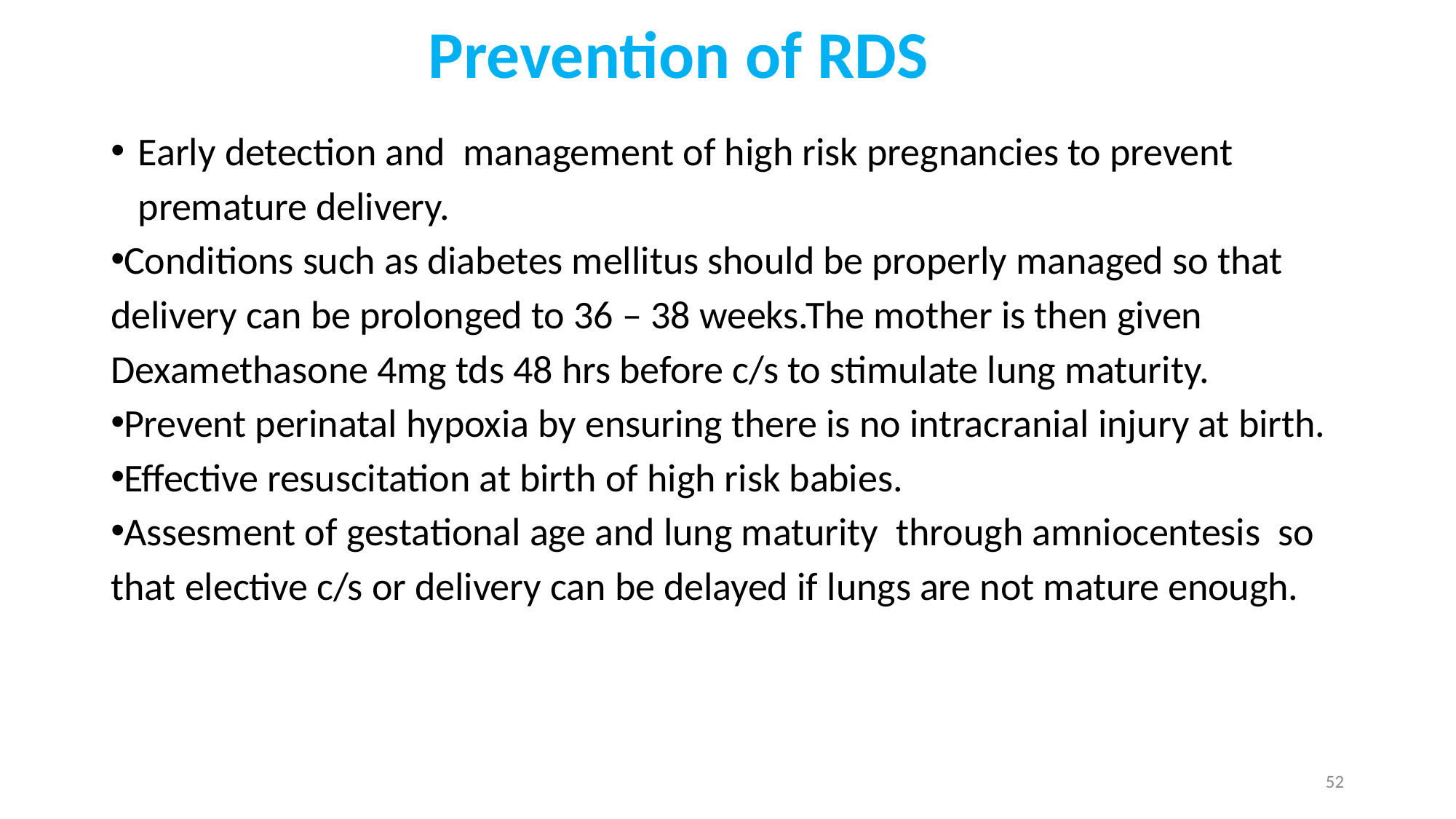

# Prevention of RDS
Early detection and  management of high risk pregnancies to prevent premature delivery.
Conditions such as diabetes mellitus should be properly managed so that delivery can be prolonged to 36 – 38 weeks.The mother is then given Dexamethasone 4mg tds 48 hrs before c/s to stimulate lung maturity.
Prevent perinatal hypoxia by ensuring there is no intracranial injury at birth.
Effective resuscitation at birth of high risk babies.
Assesment of gestational age and lung maturity  through amniocentesis  so that elective c/s or delivery can be delayed if lungs are not mature enough.

52